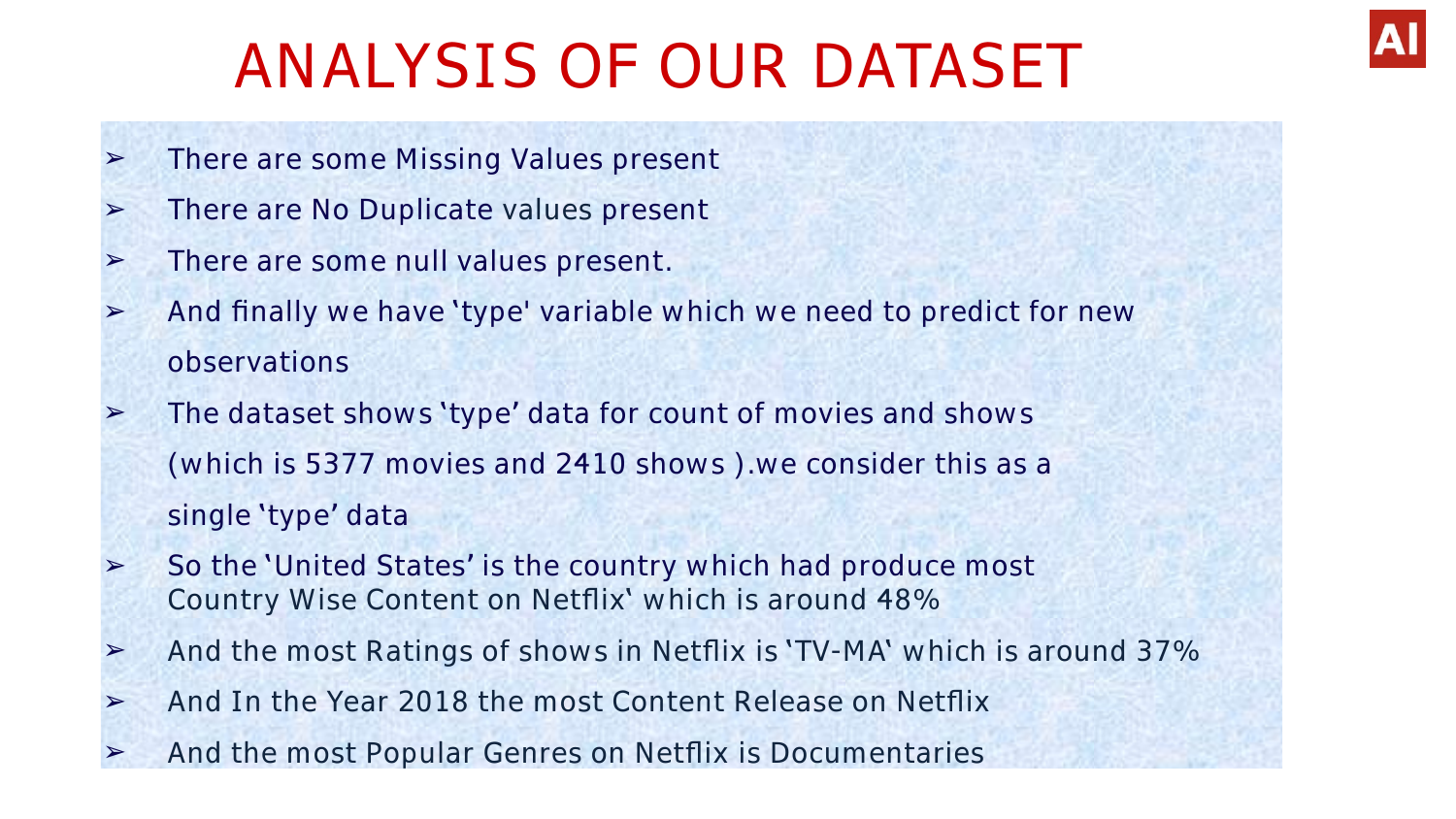

# ANALYSIS OF OUR DATASET
There are some Missing Values present
There are No Duplicate values present
There are some null values present.
And ﬁnally we have ‘type' variable which we need to predict for new  observations
The dataset shows ‘type’ data for count of movies and shows (which is 5377 movies and 2410 shows ).we consider this as a single ‘type’ data
So the ‘United States’ is the country which had produce most Country Wise Content on Netflix‘ which is around 48%
And the most Ratings of shows in Netflix is ‘TV-MA‘ which is around 37%
And In the Year 2018 the most Content Release on Netflix
And the most Popular Genres on Netflix is Documentaries